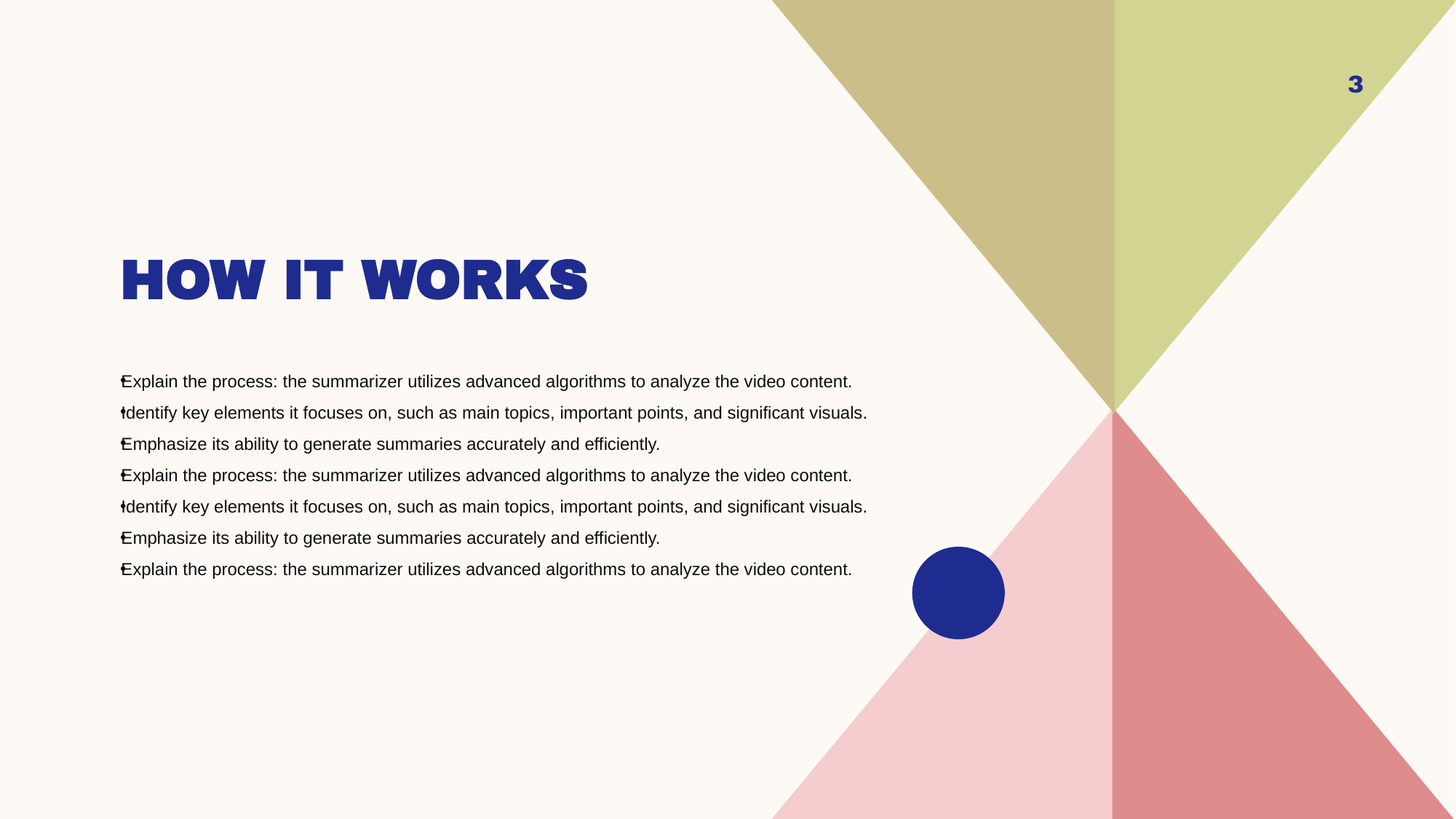

3
# How it works

Explain the process: the summarizer utilizes advanced algorithms to analyze the video content.
Identify key elements it focuses on, such as main topics, important points, and significant visuals.
Emphasize its ability to generate summaries accurately and efficiently.
Explain the process: the summarizer utilizes advanced algorithms to analyze the video content.
Identify key elements it focuses on, such as main topics, important points, and significant visuals.
Emphasize its ability to generate summaries accurately and efficiently.
Explain the process: the summarizer utilizes advanced algorithms to analyze the video content.